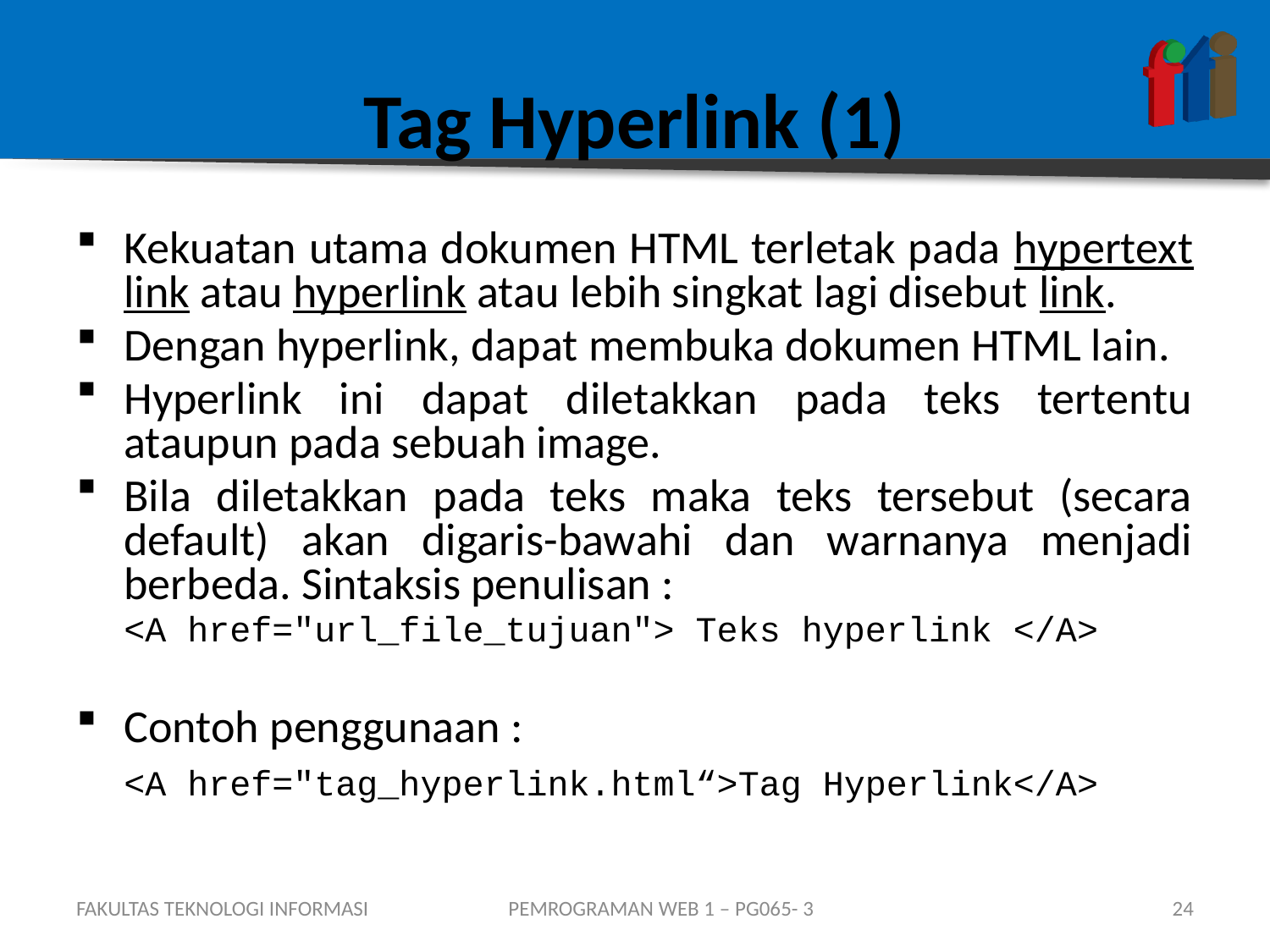

# Tag Hyperlink (1)
Kekuatan utama dokumen HTML terletak pada hypertext link atau hyperlink atau lebih singkat lagi disebut link.
Dengan hyperlink, dapat membuka dokumen HTML lain.
Hyperlink ini dapat diletakkan pada teks tertentu ataupun pada sebuah image.
Bila diletakkan pada teks maka teks tersebut (secara default) akan digaris-bawahi dan warnanya menjadi berbeda. Sintaksis penulisan :
	<A href="url_file_tujuan"> Teks hyperlink </A>

Contoh penggunaan :
	<A href="tag_hyperlink.html“>Tag Hyperlink</A>
FAKULTAS TEKNOLOGI INFORMASI
PEMROGRAMAN WEB 1 – PG065- 3
24